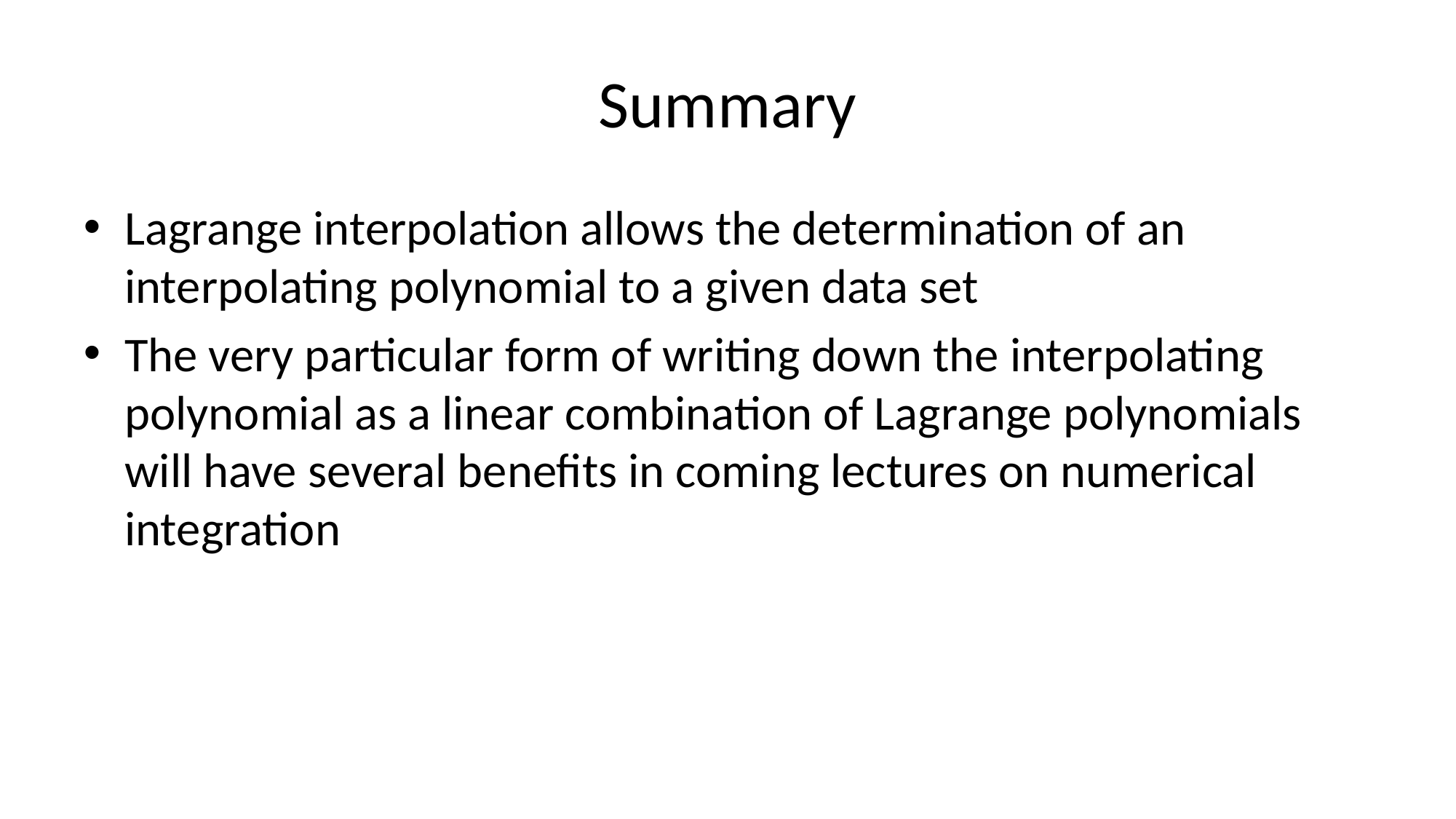

# Summary
Lagrange interpolation allows the determination of an interpolating polynomial to a given data set
The very particular form of writing down the interpolating polynomial as a linear combination of Lagrange polynomials will have several benefits in coming lectures on numerical integration